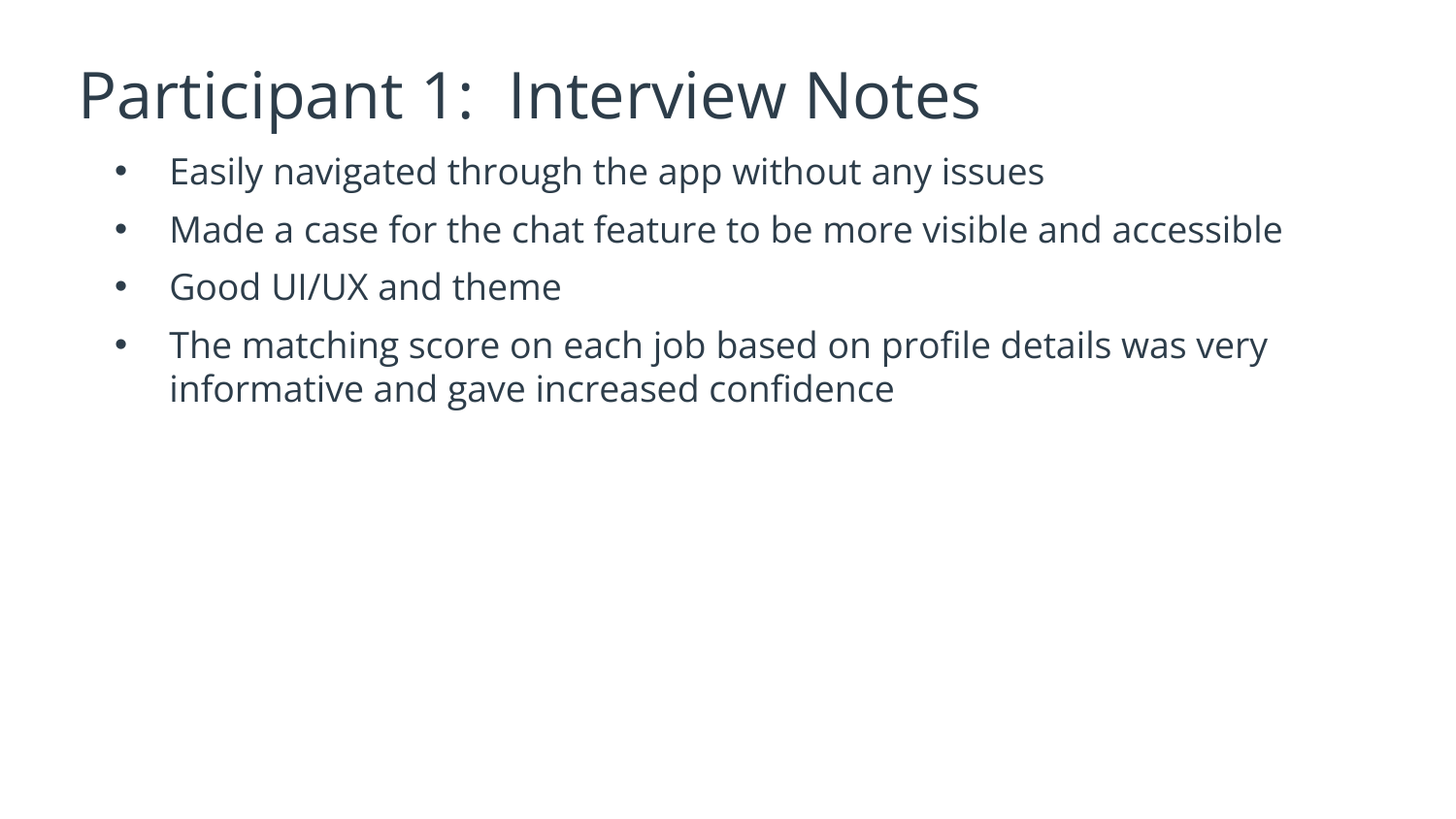

# Participant 1:  Interview Notes
Easily navigated through the app without any issues
Made a case for the chat feature to be more visible and accessible
Good UI/UX and theme
The matching score on each job based on profile details was very informative and gave increased confidence